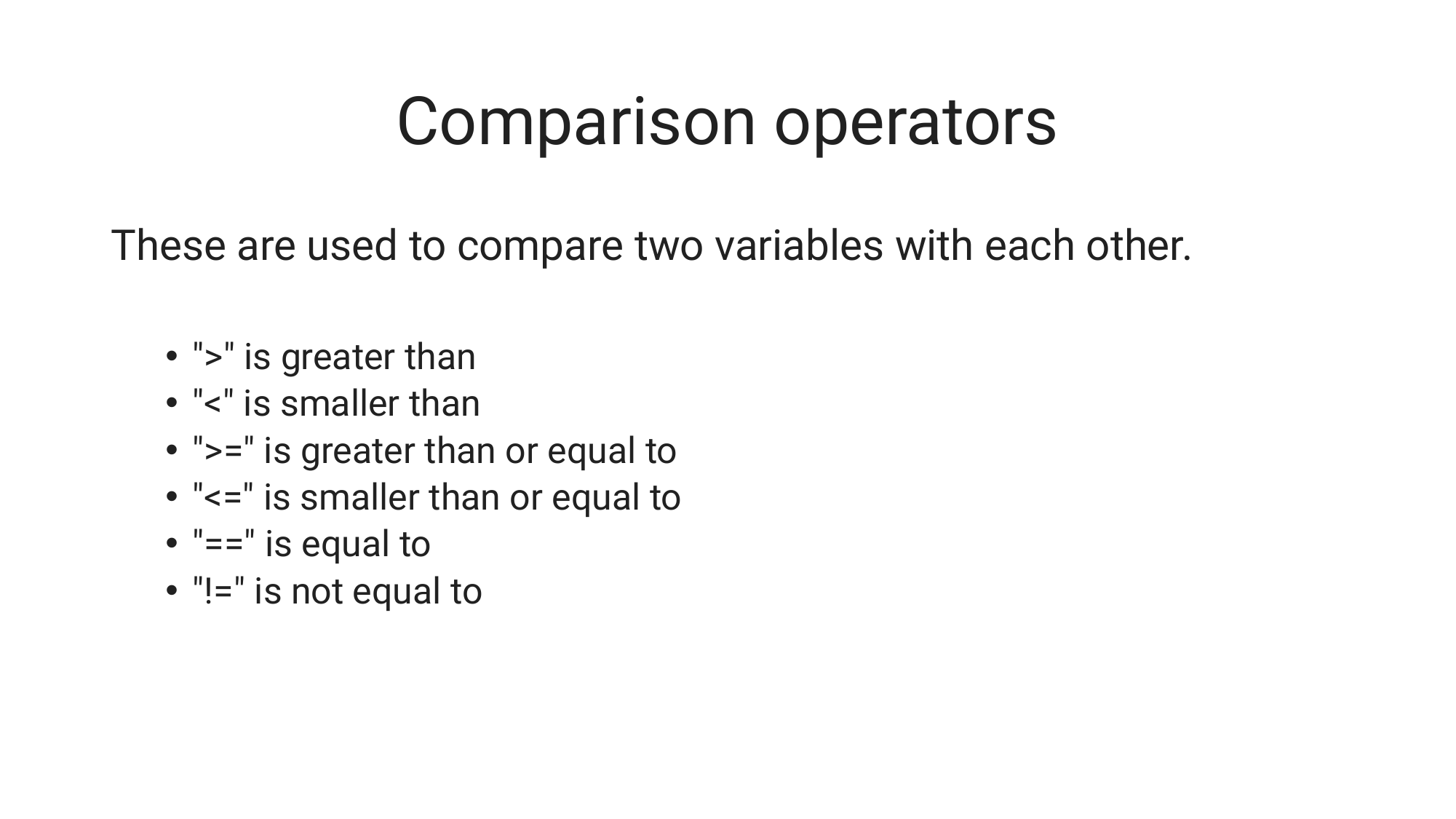

# Comparison operators
These are used to compare two variables with each other.

">" is greater than
"<" is smaller than
">=" is greater than or equal to
"<=" is smaller than or equal to
"==" is equal to
"!=" is not equal to